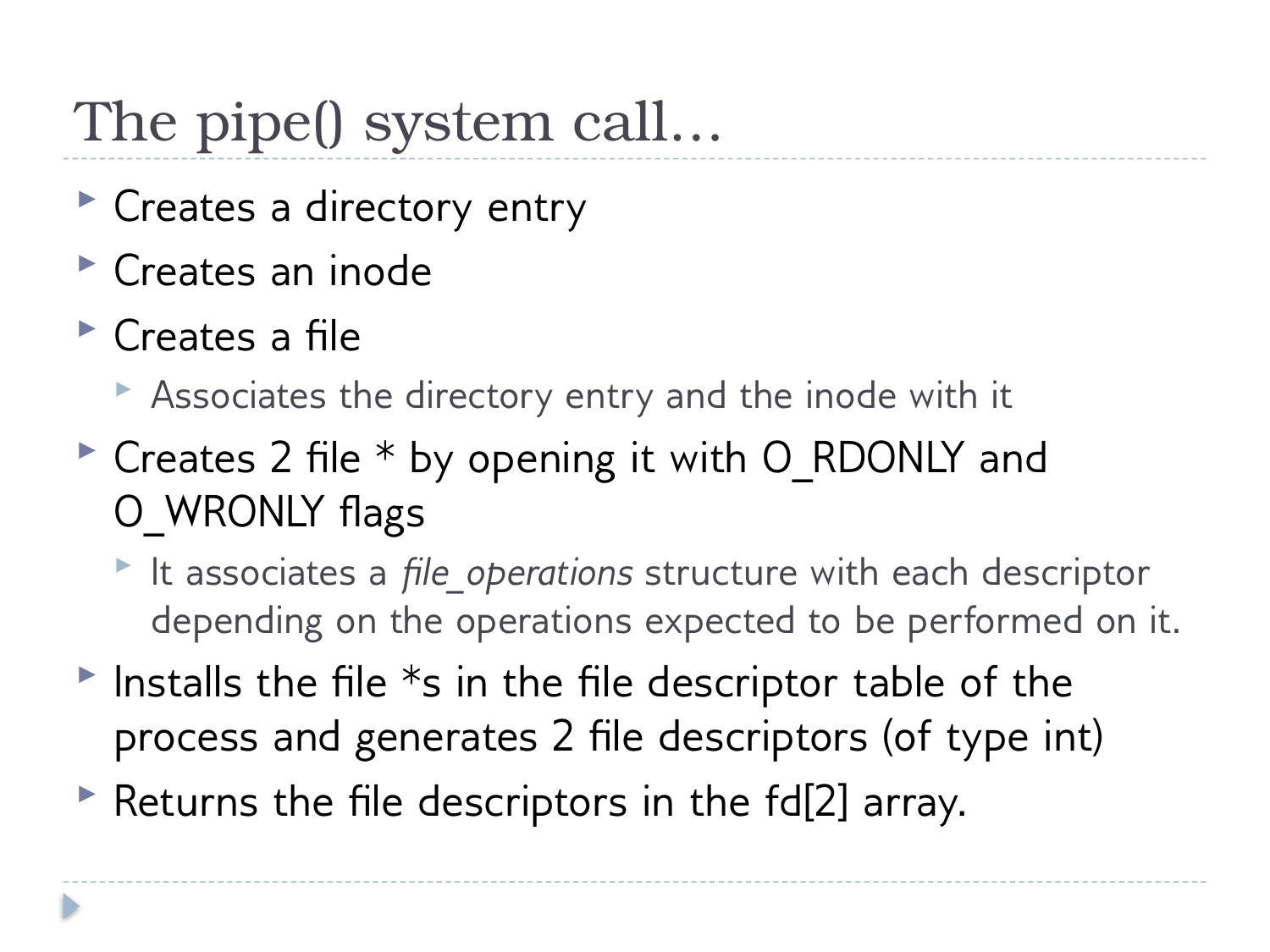

# The pipe() system call…
Creates a directory entry
Creates an inode
Creates a file
Associates the directory entry and the inode with it
Creates 2 file * by opening it with O_RDONLY and O_WRONLY flags
It associates a file_operations structure with each descriptor depending on the operations expected to be performed on it.
Installs the file *s in the file descriptor table of the process and generates 2 file descriptors (of type int)
Returns the file descriptors in the fd[2] array.